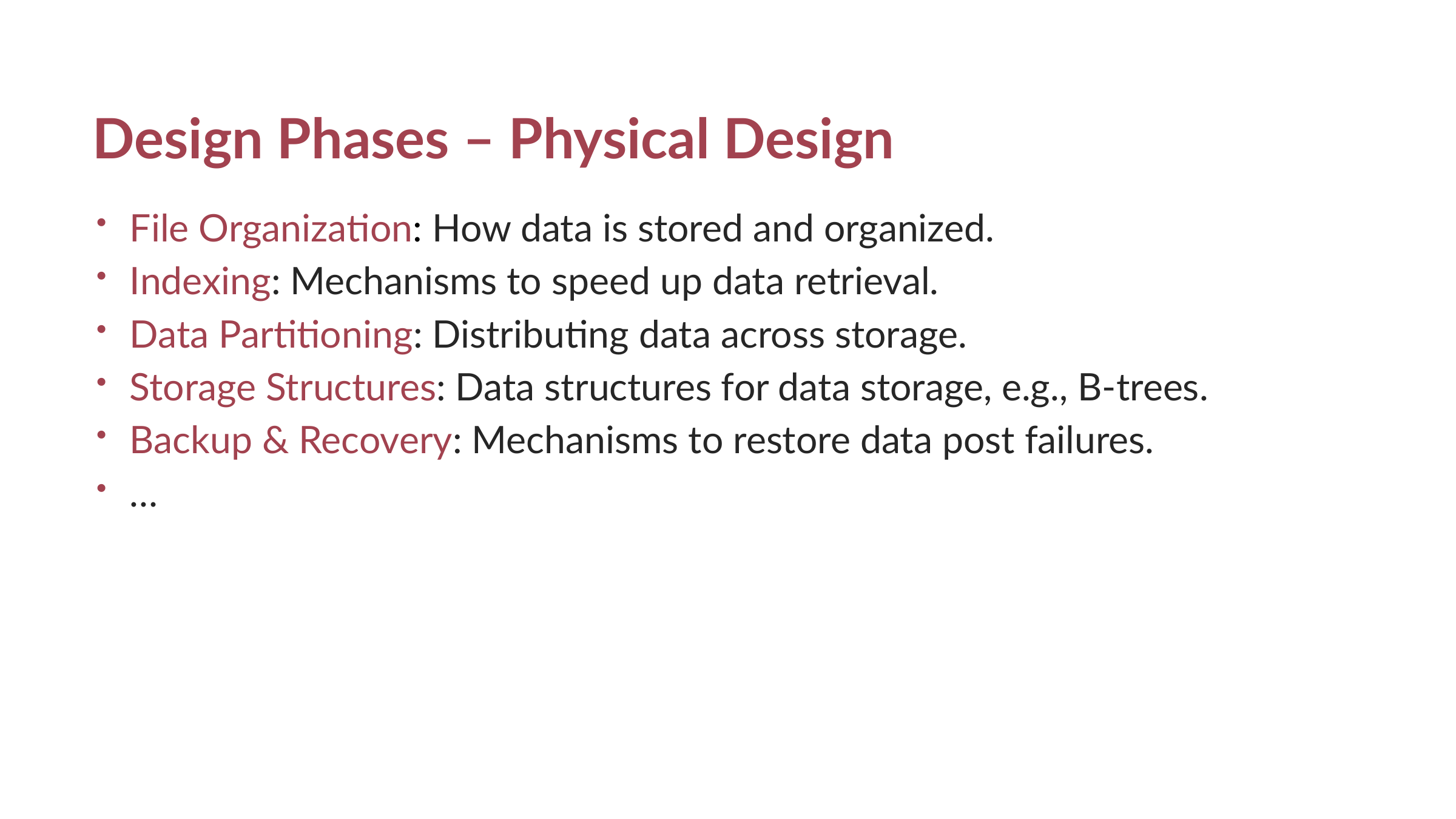

# Design Phases – Physical Design
File Organization: How data is stored and organized.
Indexing: Mechanisms to speed up data retrieval.
Data Partitioning: Distributing data across storage.
Storage Structures: Data structures for data storage, e.g., B-trees.
Backup & Recovery: Mechanisms to restore data post failures.
…